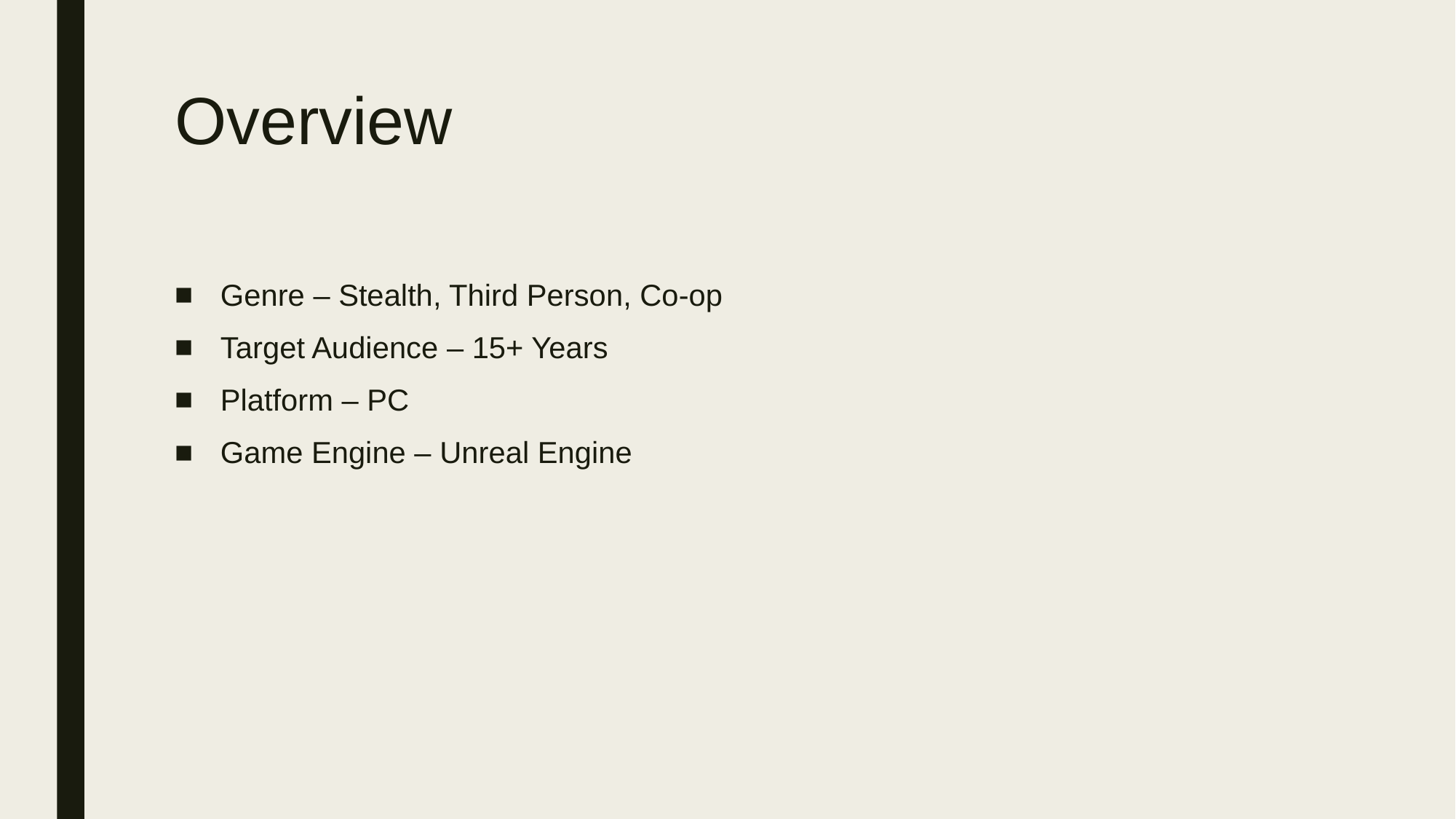

# Overview
Genre – Stealth, Third Person, Co-op
Target Audience – 15+ Years
Platform – PC
Game Engine – Unreal Engine